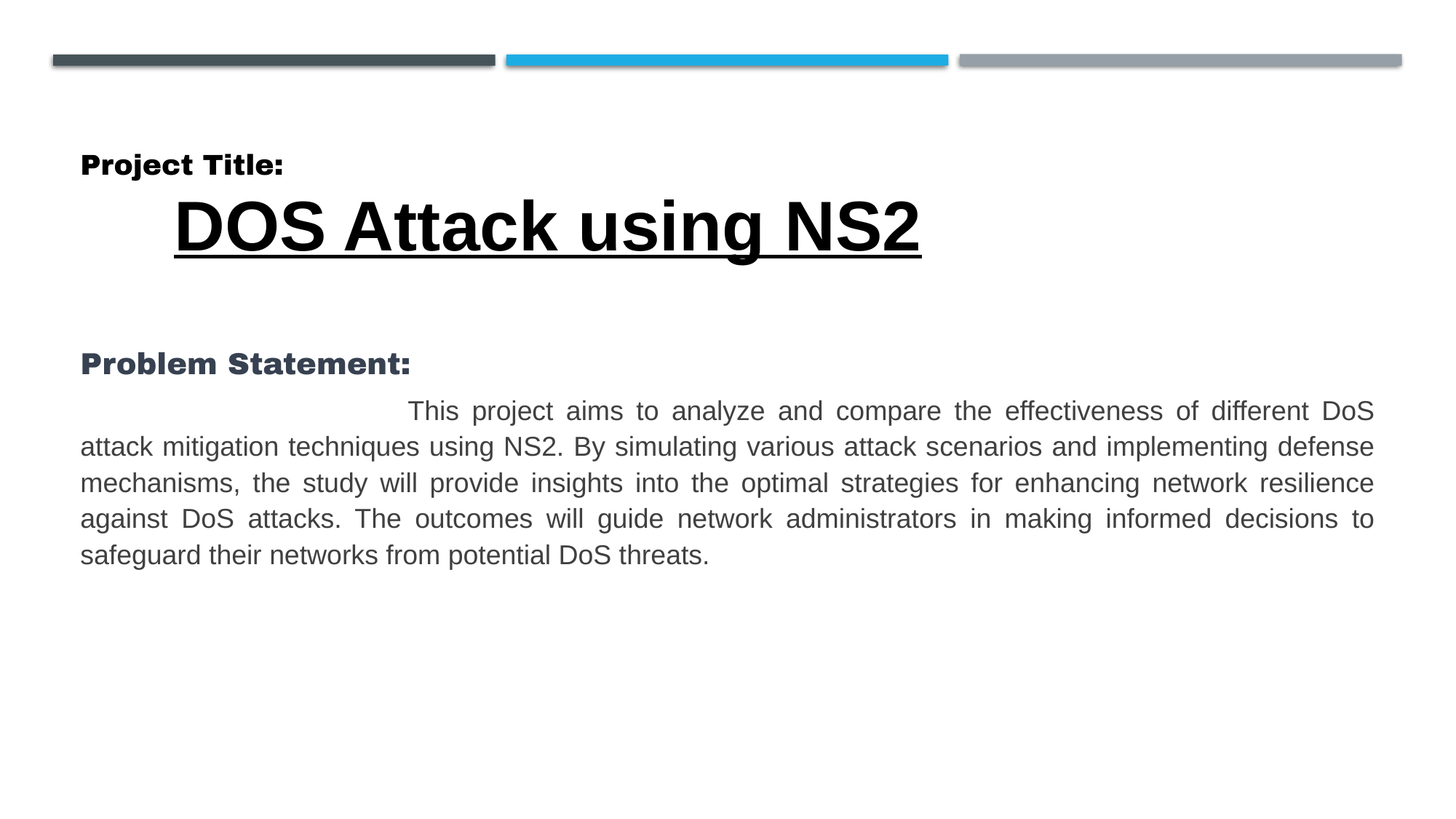

# Project Title: DOS Attack using NS2
Problem Statement:
			This project aims to analyze and compare the effectiveness of different DoS attack mitigation techniques using NS2. By simulating various attack scenarios and implementing defense mechanisms, the study will provide insights into the optimal strategies for enhancing network resilience against DoS attacks. The outcomes will guide network administrators in making informed decisions to safeguard their networks from potential DoS threats.